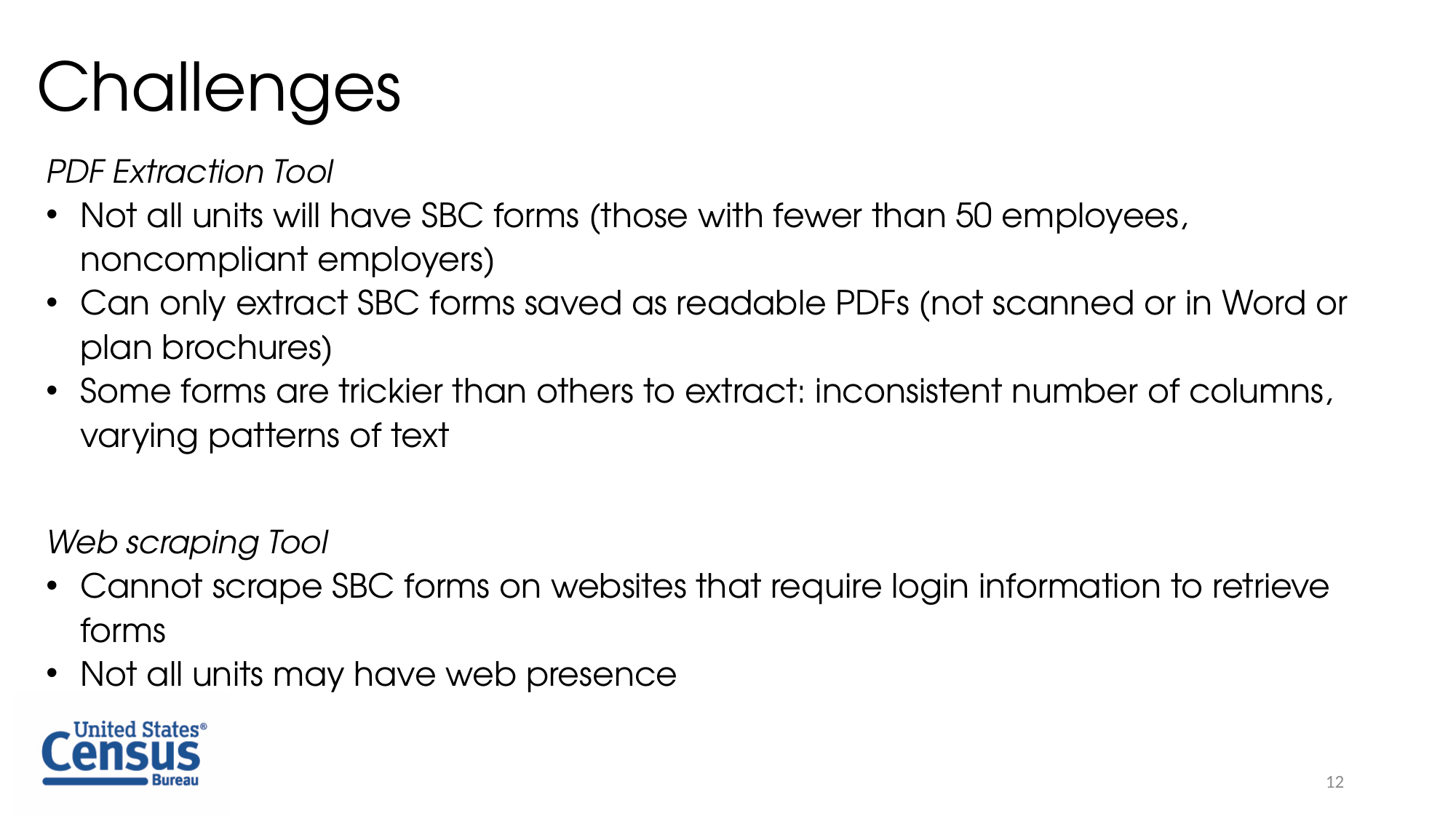

# Challenges
PDF Extraction Tool
Not all units will have SBC forms (those with fewer than 50 employees, noncompliant employers)
Can only extract SBC forms saved as readable PDFs (not scanned or in Word or plan brochures)
Some forms are trickier than others to extract: inconsistent number of columns, varying patterns of text

Web scraping Tool
Cannot scrape SBC forms on websites that require login information to retrieve forms
Not all units may have web presence

12